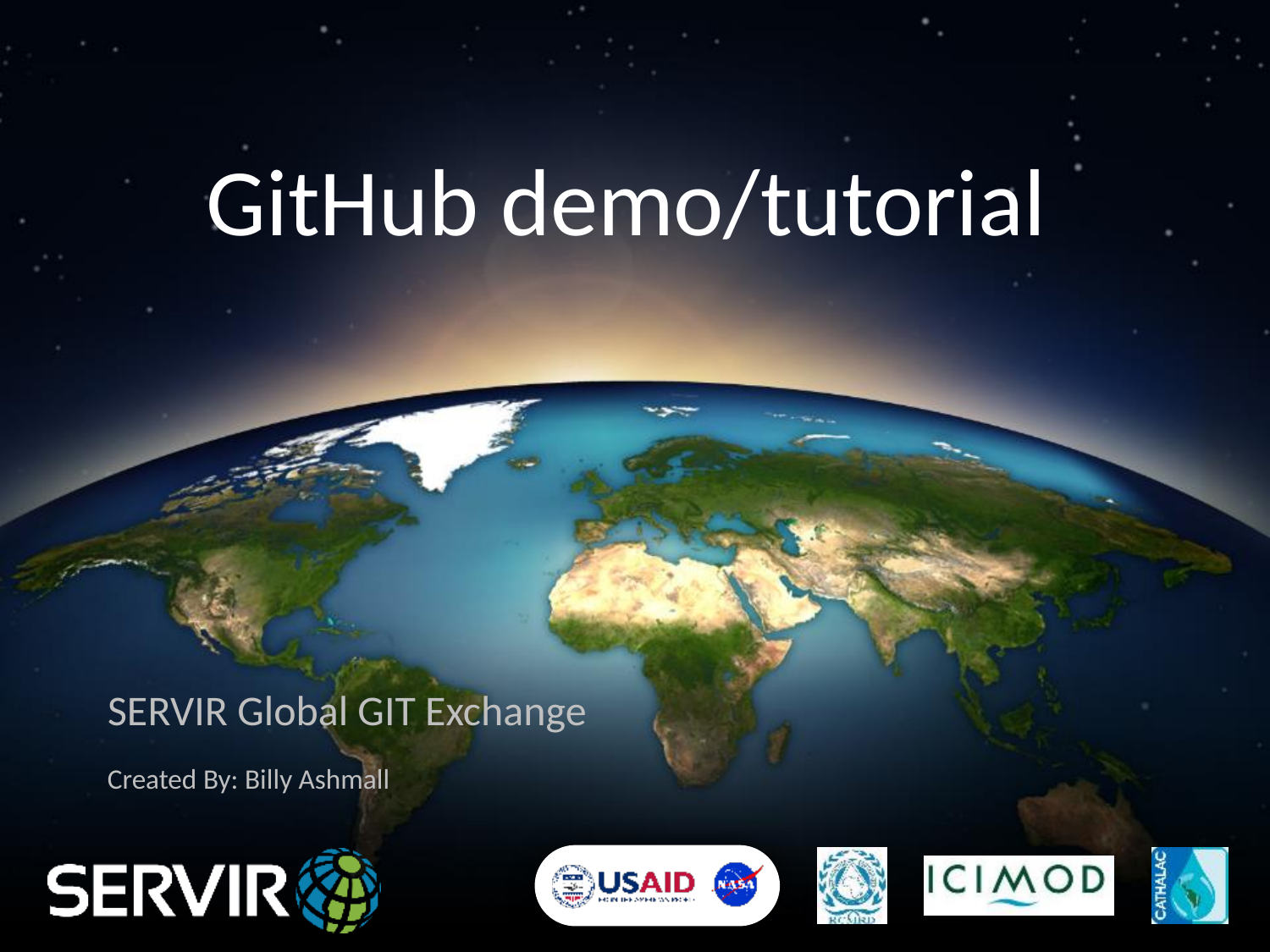

# GitHub demo/tutorial
SERVIR Global GIT Exchange
Created By: Billy Ashmall